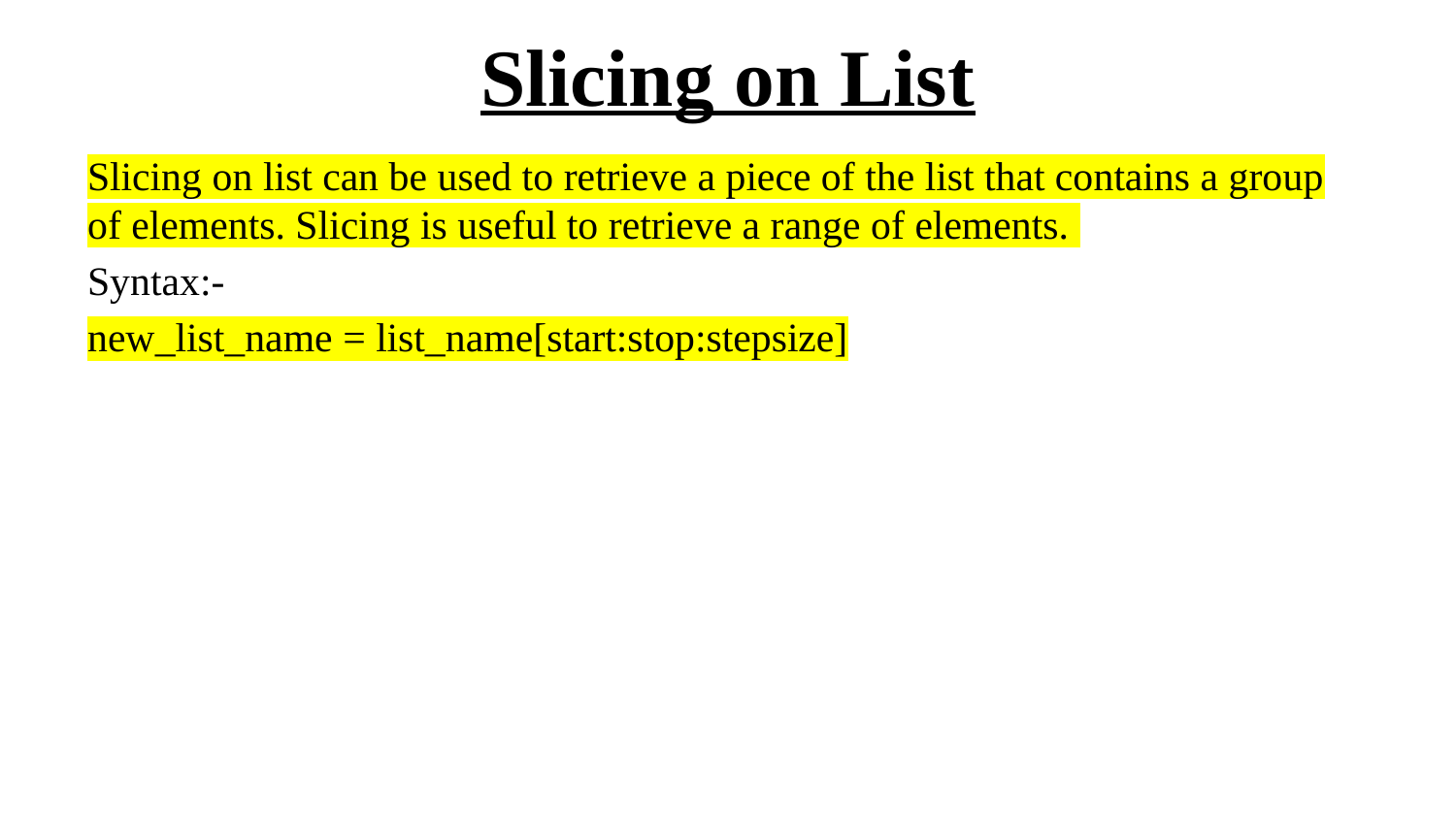

# Slicing on List
Slicing on list can be used to retrieve a piece of the list that contains a group of elements. Slicing is useful to retrieve a range of elements.
Syntax:-
new_list_name = list_name[start:stop:stepsize]